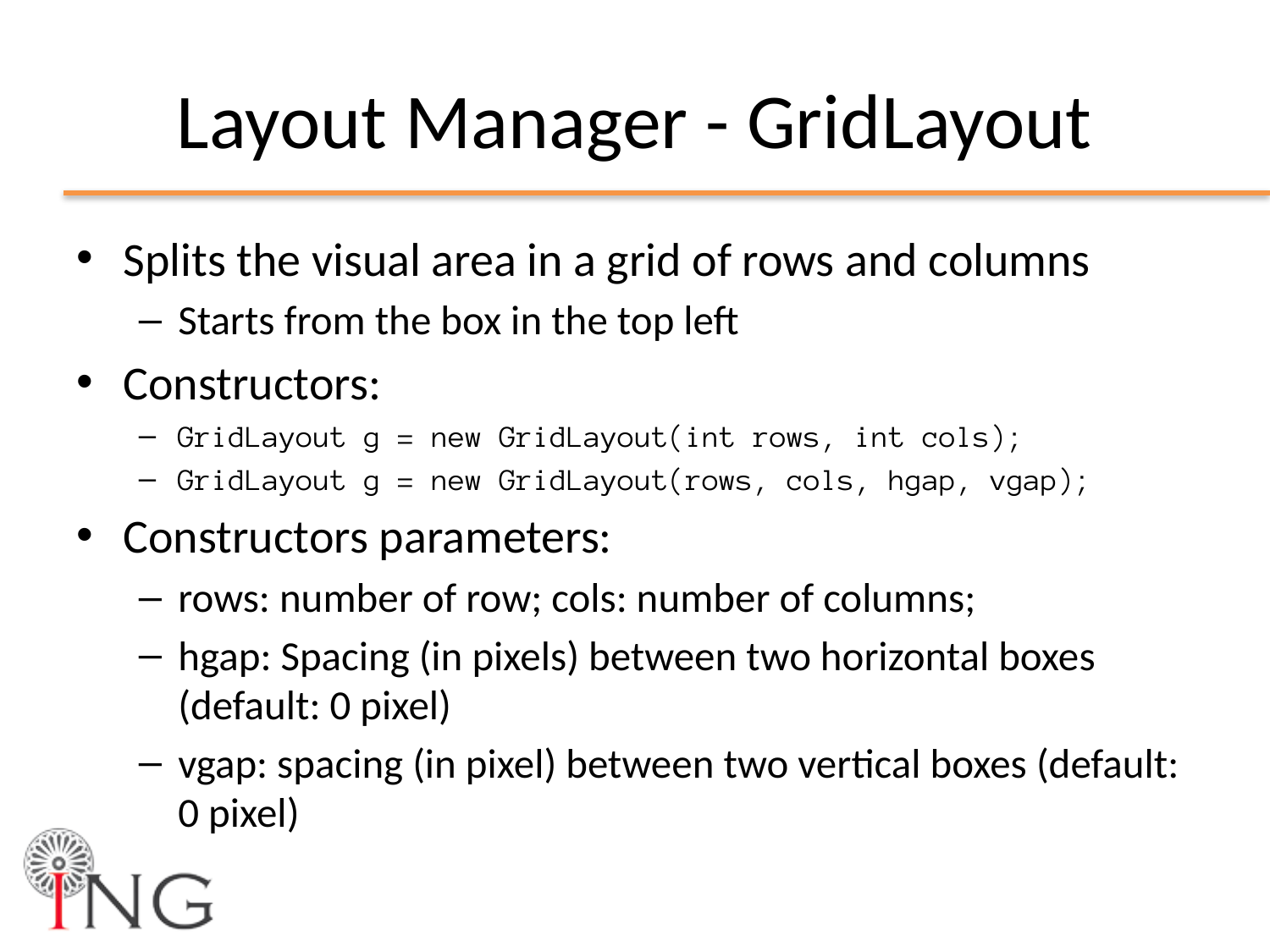

# Layout Manager - GridLayout
Splits the visual area in a grid of rows and columns
Starts from the box in the top left
Constructors:
GridLayout g = new GridLayout(int rows, int cols);
GridLayout g = new GridLayout(rows, cols, hgap, vgap);
Constructors parameters:
rows: number of row; cols: number of columns;
hgap: Spacing (in pixels) between two horizontal boxes (default: 0 pixel)
vgap: spacing (in pixel) between two vertical boxes (default: 0 pixel)